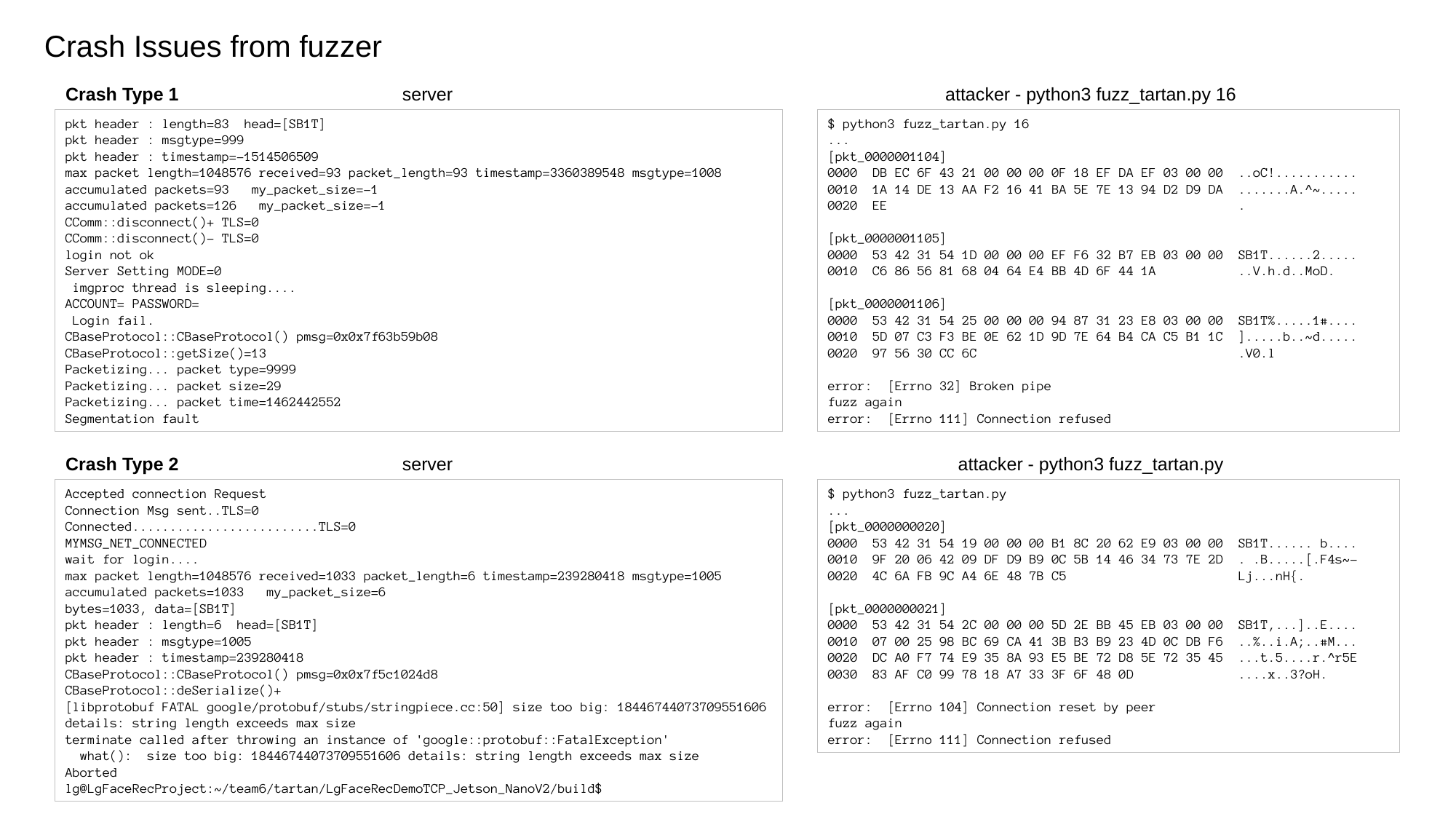

Crash Issues from fuzzer
attacker - python3 fuzz_tartan.py 16
Crash Type 1
server
pkt header : length=83  head=[SB1T]
pkt header : msgtype=999
pkt header : timestamp=-1514506509
max packet length=1048576 received=93 packet_length=93 timestamp=3360389548 msgtype=1008
accumulated packets=93   my_packet_size=-1
accumulated packets=126   my_packet_size=-1
CComm::disconnect()+ TLS=0
CComm::disconnect()- TLS=0
login not ok
Server Setting MODE=0
 imgproc thread is sleeping....
ACCOUNT= PASSWORD=
 Login fail.
CBaseProtocol::CBaseProtocol() pmsg=0x0x7f63b59b08
CBaseProtocol::getSize()=13
Packetizing... packet type=9999
Packetizing... packet size=29
Packetizing... packet time=1462442552
Segmentation fault
$ python3 fuzz_tartan.py 16
...
[pkt_0000001104]
0000  DB EC 6F 43 21 00 00 00 0F 18 EF DA EF 03 00 00  ..oC!...........
0010  1A 14 DE 13 AA F2 16 41 BA 5E 7E 13 94 D2 D9 DA  .......A.^~.....
0020  EE                                               .

[pkt_0000001105]
0000  53 42 31 54 1D 00 00 00 EF F6 32 B7 EB 03 00 00  SB1T......2.....
0010  C6 86 56 81 68 04 64 E4 BB 4D 6F 44 1A           ..V.h.d..MoD.

[pkt_0000001106]
0000  53 42 31 54 25 00 00 00 94 87 31 23 E8 03 00 00  SB1T%.....1#....
0010  5D 07 C3 F3 BE 0E 62 1D 9D 7E 64 B4 CA C5 B1 1C  ].....b..~d.....
0020  97 56 30 CC 6C                                   .V0.l

error:  [Errno 32] Broken pipe
fuzz again
error:  [Errno 111] Connection refused
attacker - python3 fuzz_tartan.py
Crash Type 2
server
Accepted connection Request
Connection Msg sent..TLS=0
Connected.........................TLS=0
MYMSG_NET_CONNECTED
wait for login....
max packet length=1048576 received=1033 packet_length=6 timestamp=239280418 msgtype=1005
accumulated packets=1033   my_packet_size=6
bytes=1033, data=[SB1T]
pkt header : length=6  head=[SB1T]
pkt header : msgtype=1005
pkt header : timestamp=239280418
CBaseProtocol::CBaseProtocol() pmsg=0x0x7f5c1024d8
CBaseProtocol::deSerialize()+
[libprotobuf FATAL google/protobuf/stubs/stringpiece.cc:50] size too big: 18446744073709551606 details: string length exceeds max size
terminate called after throwing an instance of 'google::protobuf::FatalException'
  what():  size too big: 18446744073709551606 details: string length exceeds max size
Aborted
lg@LgFaceRecProject:~/team6/tartan/LgFaceRecDemoTCP_Jetson_NanoV2/build$
$ python3 fuzz_tartan.py
...
[pkt_0000000020]
0000  53 42 31 54 19 00 00 00 B1 8C 20 62 E9 03 00 00  SB1T...... b....
0010  9F 20 06 42 09 DF D9 B9 0C 5B 14 46 34 73 7E 2D  . .B.....[.F4s~-
0020  4C 6A FB 9C A4 6E 48 7B C5                       Lj...nH{.

[pkt_0000000021]
0000  53 42 31 54 2C 00 00 00 5D 2E BB 45 EB 03 00 00  SB1T,...]..E....
0010  07 00 25 98 BC 69 CA 41 3B B3 B9 23 4D 0C DB F6  ..%..i.A;..#M...
0020  DC A0 F7 74 E9 35 8A 93 E5 BE 72 D8 5E 72 35 45  ...t.5....r.^r5E
0030  83 AF C0 99 78 18 A7 33 3F 6F 48 0D              ....x..3?oH.

error:  [Errno 104] Connection reset by peer
fuzz again
error:  [Errno 111] Connection refused